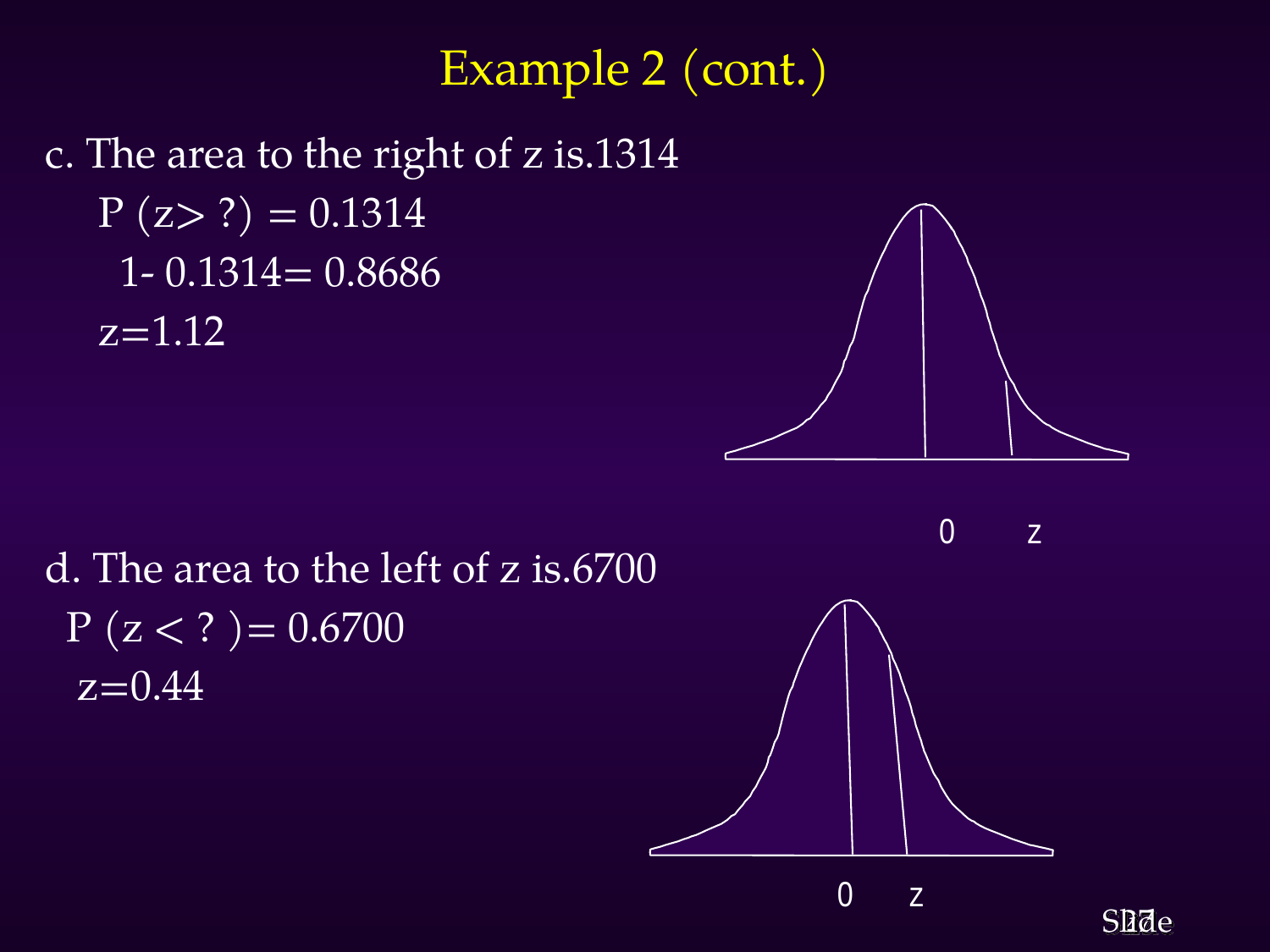

# Example 2 (cont.)
c. The area to the right of z is.1314
     P (z> ?) = 0.1314
       1- 0.1314= 0.8686
     z=1.12

d. The area to the left of z is.6700
  P (z < ? )= 0.6700
   z=0.44

0         z

 0       z